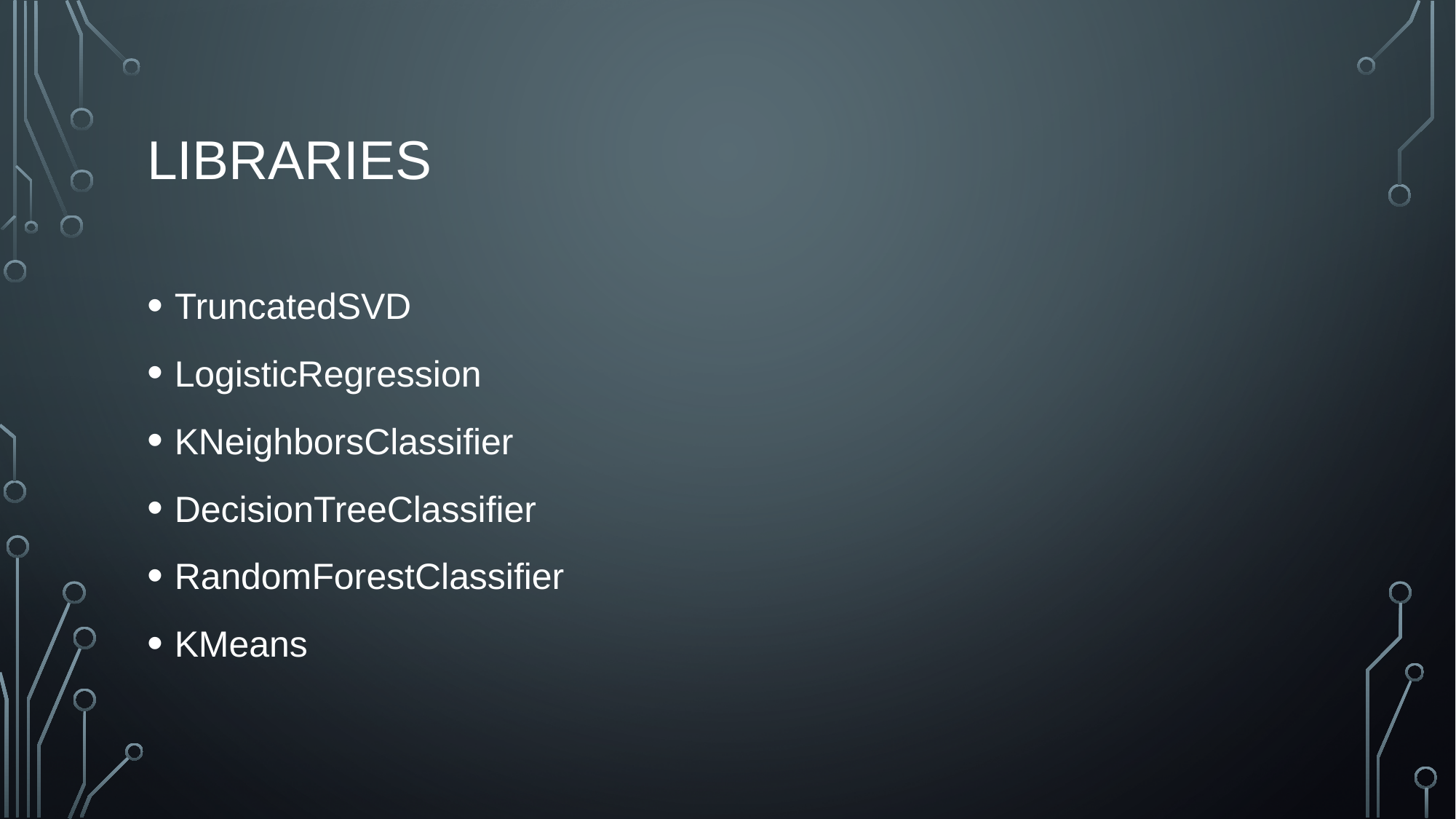

# Libraries
TruncatedSVD
LogisticRegression
KNeighborsClassifier
DecisionTreeClassifier
RandomForestClassifier
KMeans